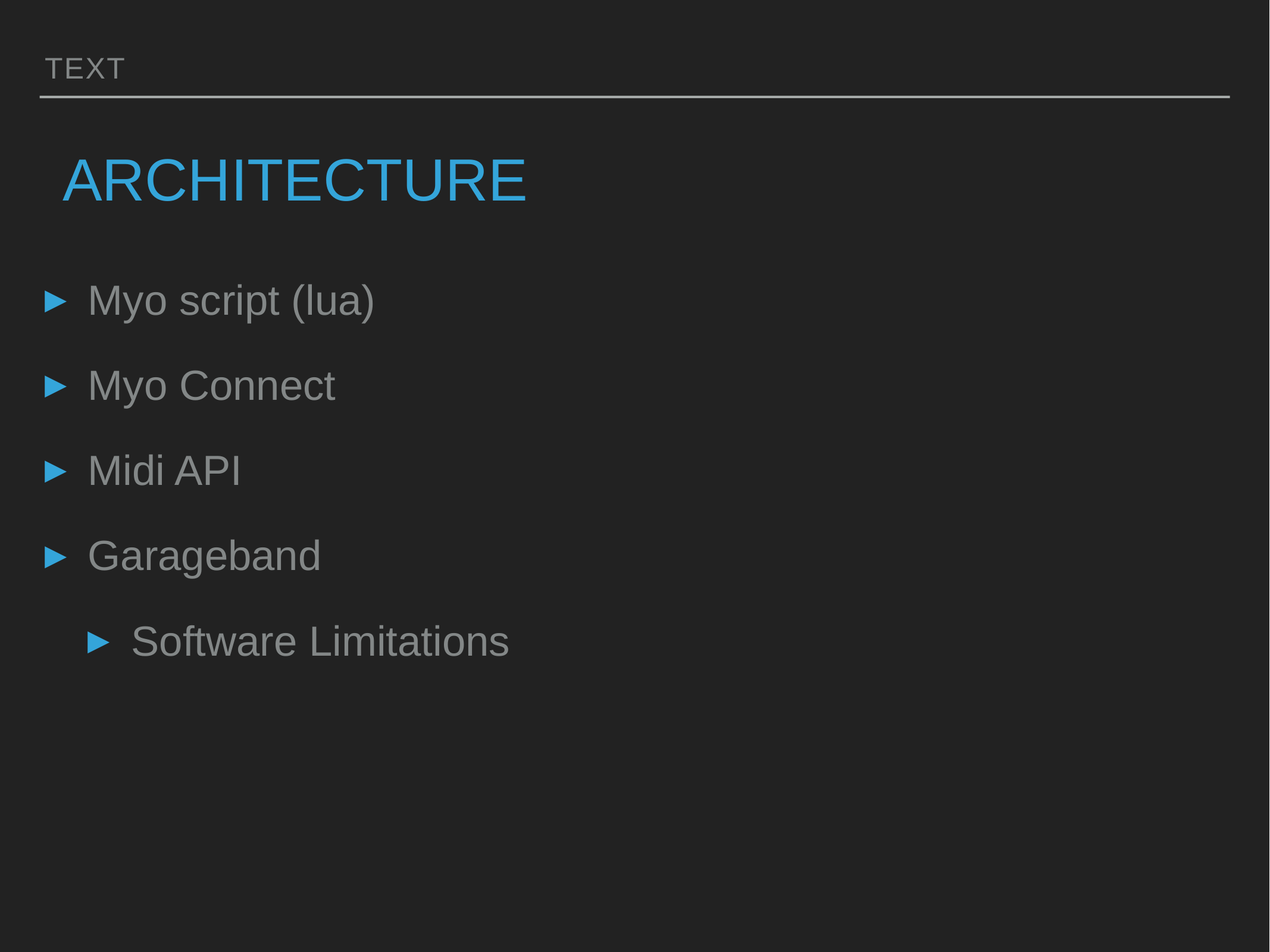

Text
# Architecture
Myo script (lua)
Myo Connect
Midi API
Garageband
Software Limitations